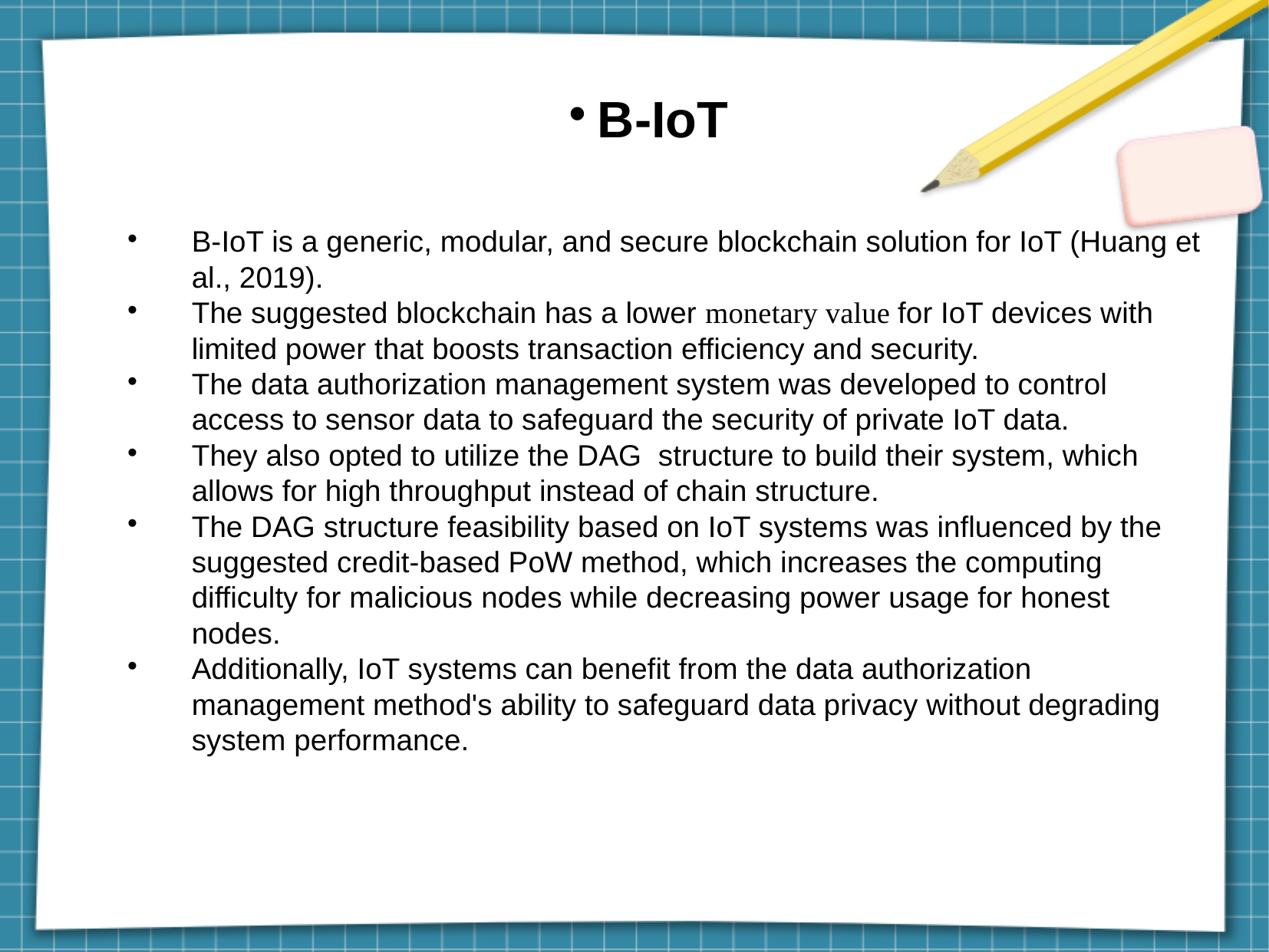

B-IoT
B-IoT is a generic, modular, and secure blockchain solution for IoT (Huang et al., 2019).
The suggested blockchain has a lower monetary value for IoT devices with limited power that boosts transaction efficiency and security.
The data authorization management system was developed to control access to sensor data to safeguard the security of private IoT data.
They also opted to utilize the DAG  structure to build their system, which allows for high throughput instead of chain structure.
The DAG structure feasibility based on IoT systems was influenced by the suggested credit-based PoW method, which increases the computing difficulty for malicious nodes while decreasing power usage for honest nodes.
Additionally, IoT systems can benefit from the data authorization management method's ability to safeguard data privacy without degrading system performance.